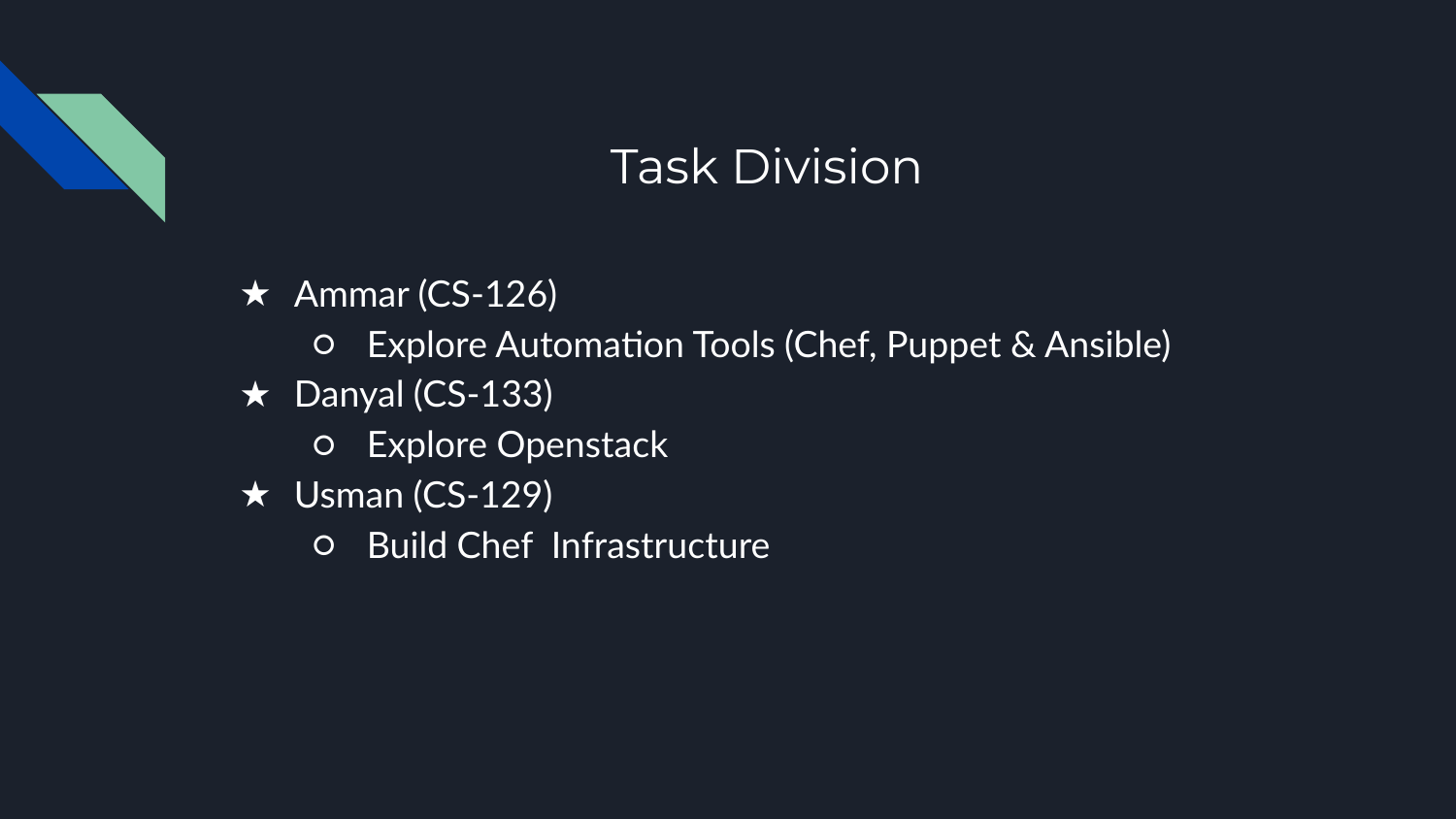

# Task Division
Ammar (CS-126)
Explore Automation Tools (Chef, Puppet & Ansible)
Danyal (CS-133)
Explore Openstack
Usman (CS-129)
Build Chef  Infrastructure